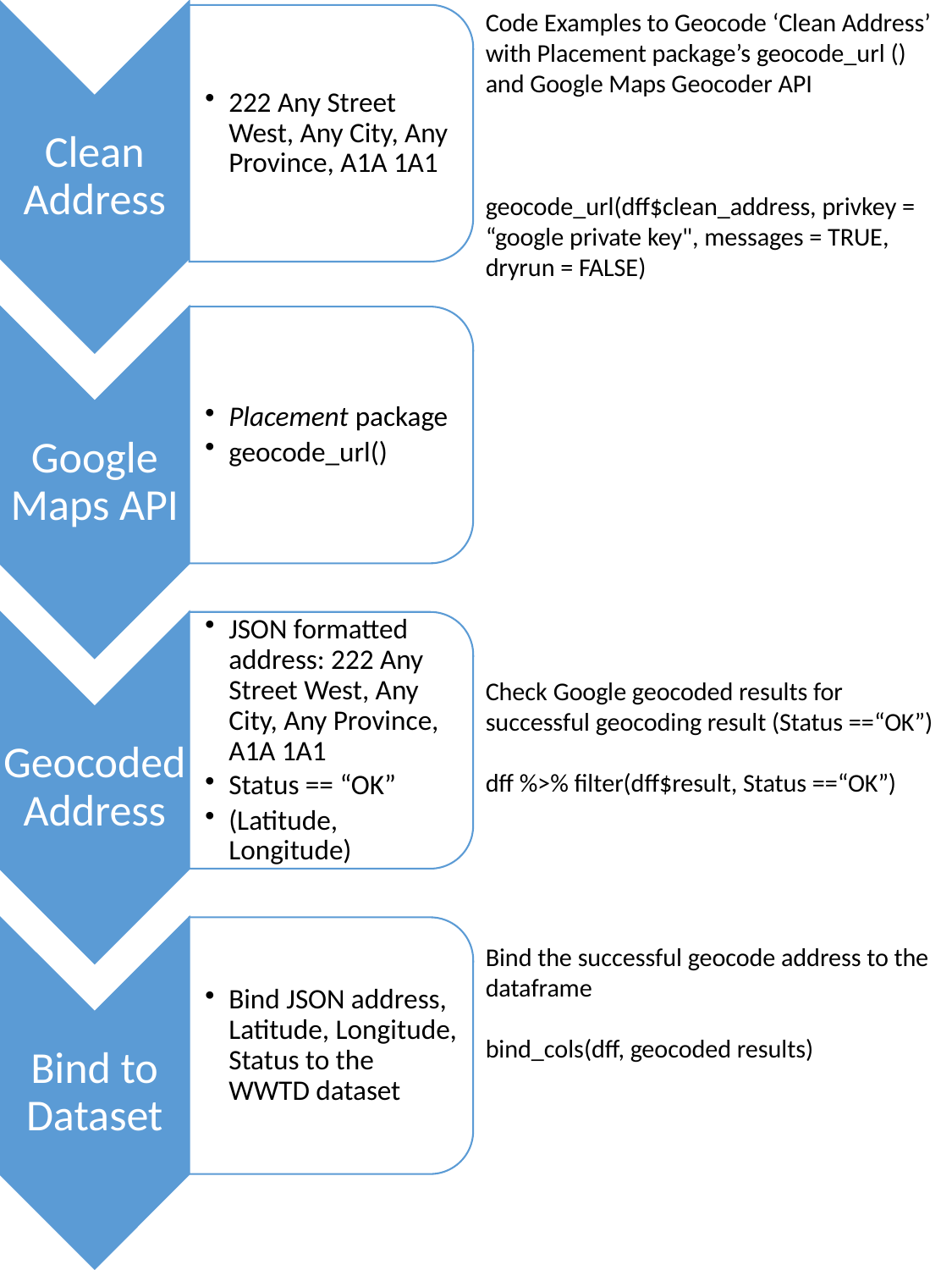

Clean Address
222 Any Street West, Any City, Any Province, A1A 1A1
Google Maps API
Placement package
geocode_url()
Geocoded Address
JSON formatted address: 222 Any Street West, Any City, Any Province, A1A 1A1
Status == “OK”
(Latitude, Longitude)
Bind to Dataset
Bind JSON address, Latitude, Longitude, Status to the WWTD dataset
Code Examples to Geocode ‘Clean Address’ with Placement package’s geocode_url () and Google Maps Geocoder API

geocode_url(dff$clean_address, privkey = “google private key", messages = TRUE, dryrun = FALSE)
Check Google geocoded results for successful geocoding result (Status ==“OK”)

dff %>% filter(dff$result, Status ==“OK”)
Bind the successful geocode address to the dataframe

bind_cols(dff, geocoded results)